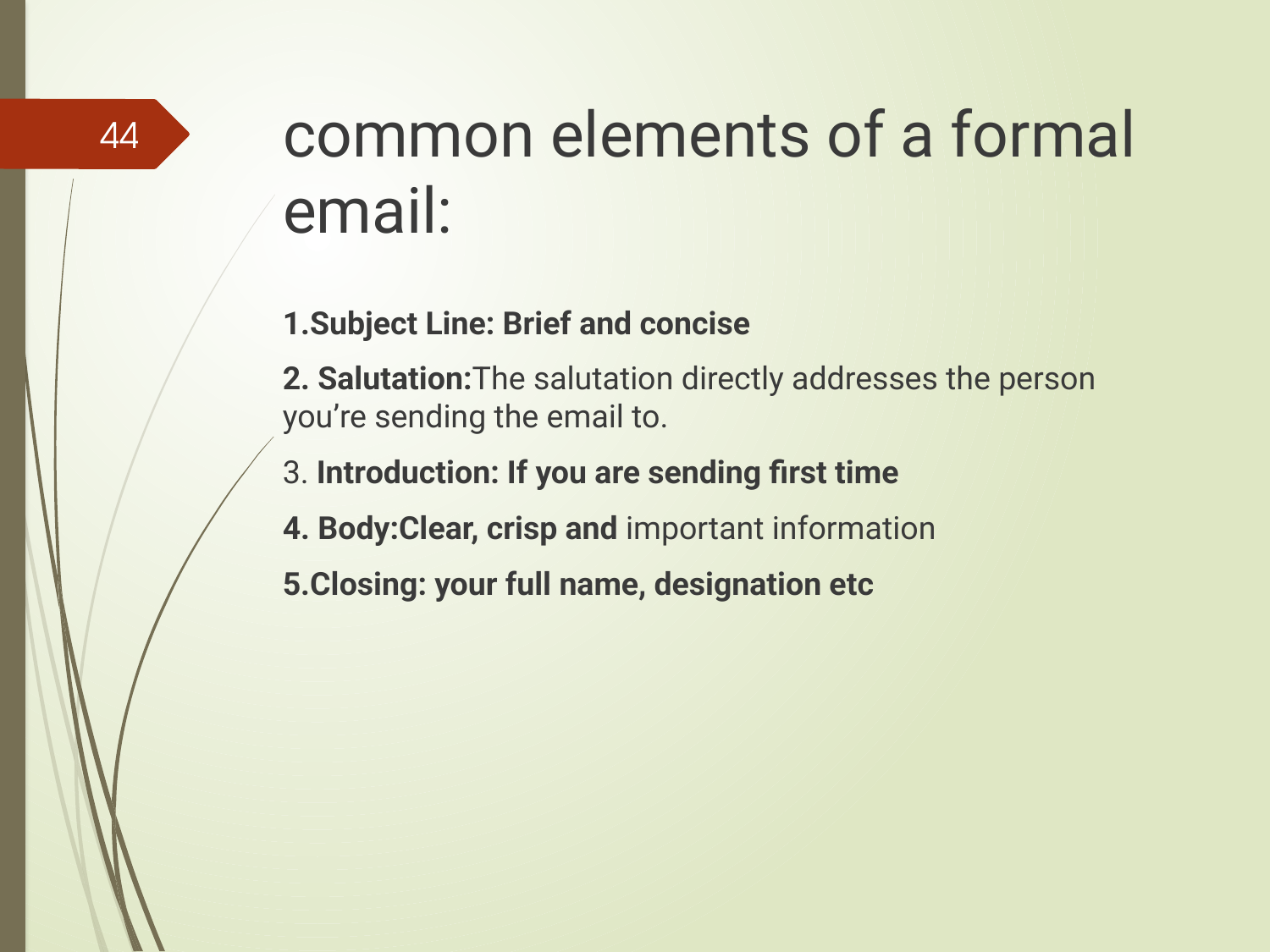

# common elements of a formal email:
44
1.Subject Line: Brief and concise
2. Salutation:The salutation directly addresses the person you’re sending the email to.
3. Introduction: If you are sending first time
4. Body:Clear, crisp and important information
5.Closing: your full name, designation etc